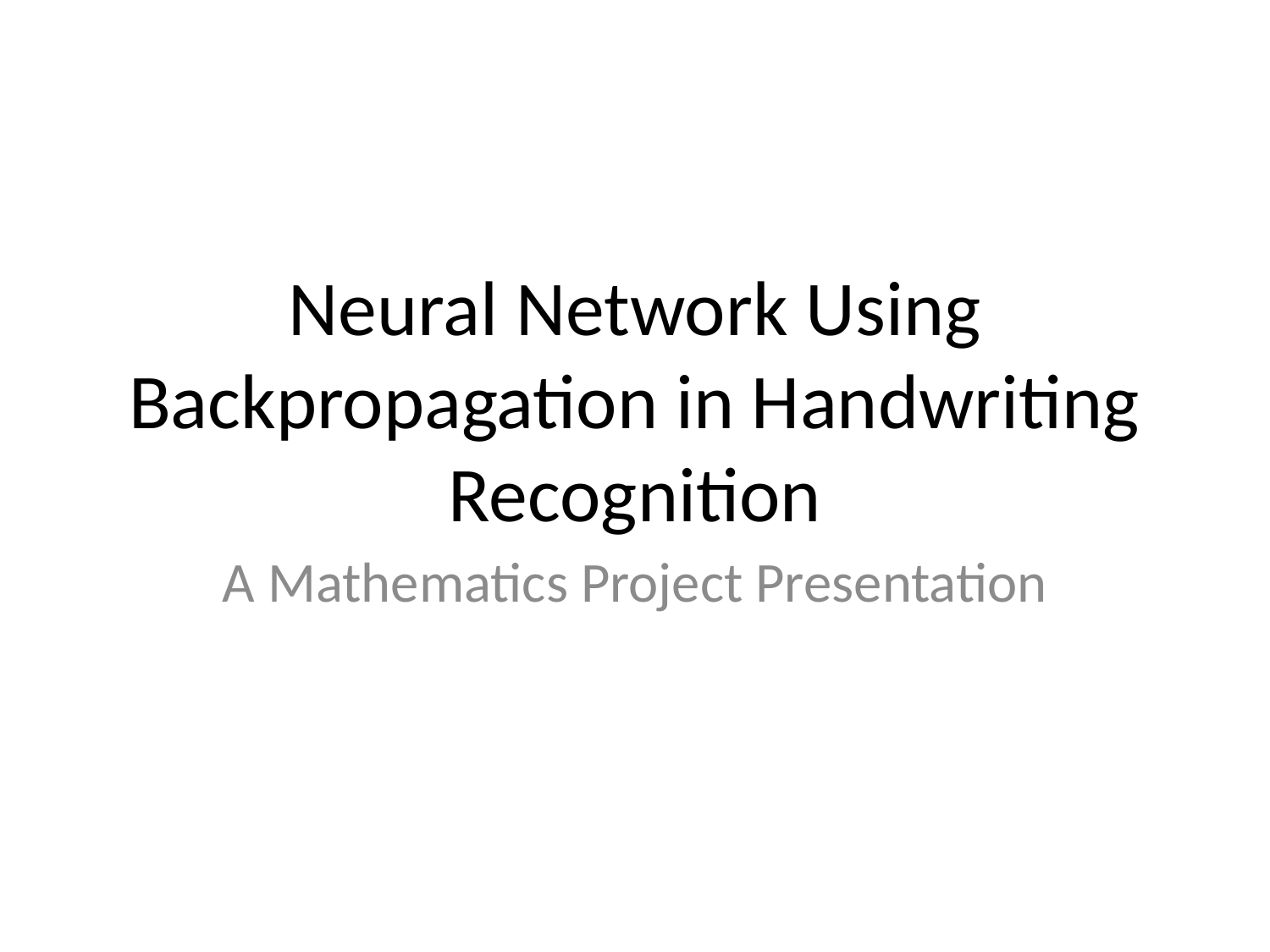

# Neural Network Using Backpropagation in Handwriting Recognition
A Mathematics Project Presentation